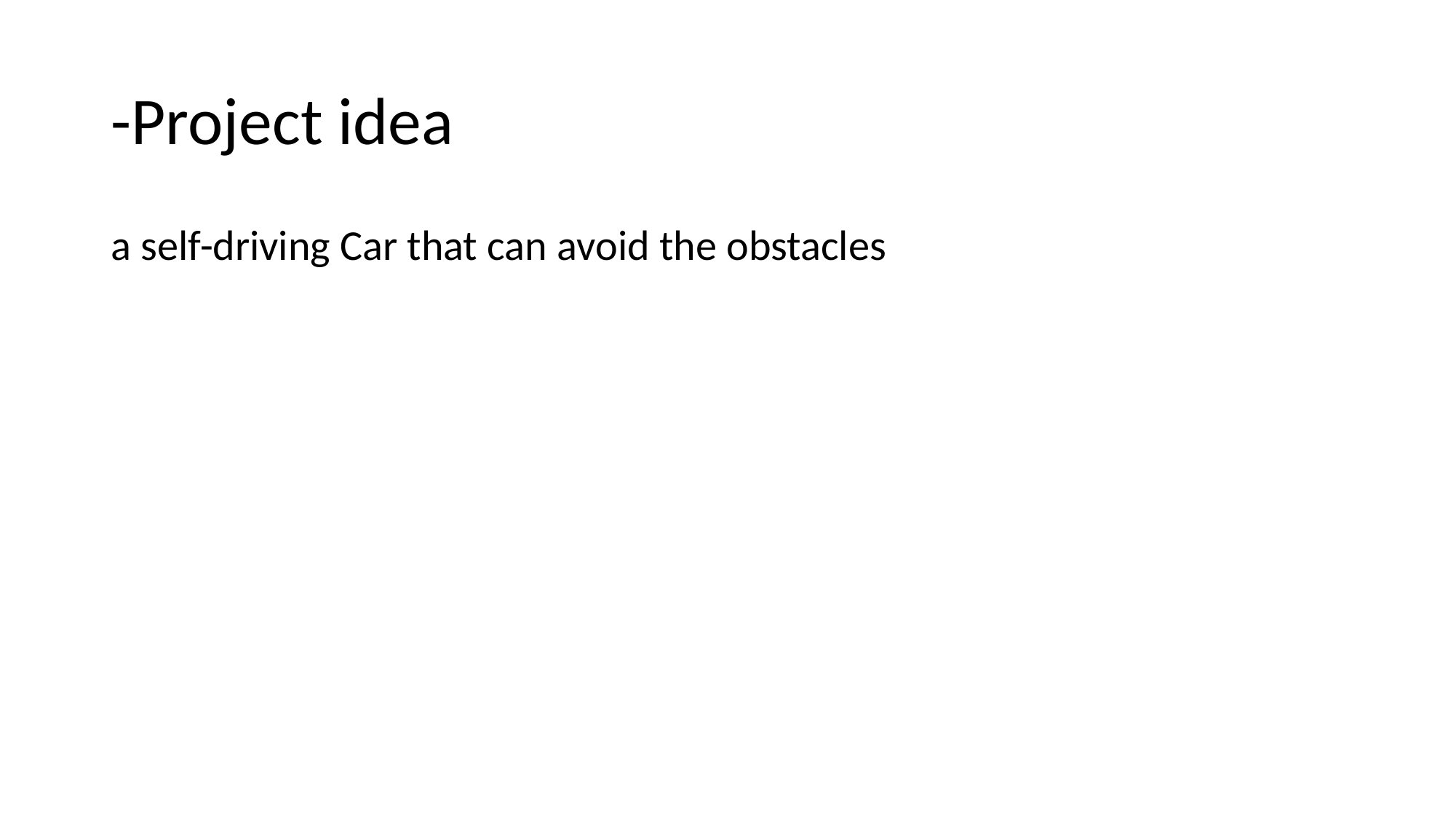

# -Project idea
a self-driving Car that can avoid the obstacles